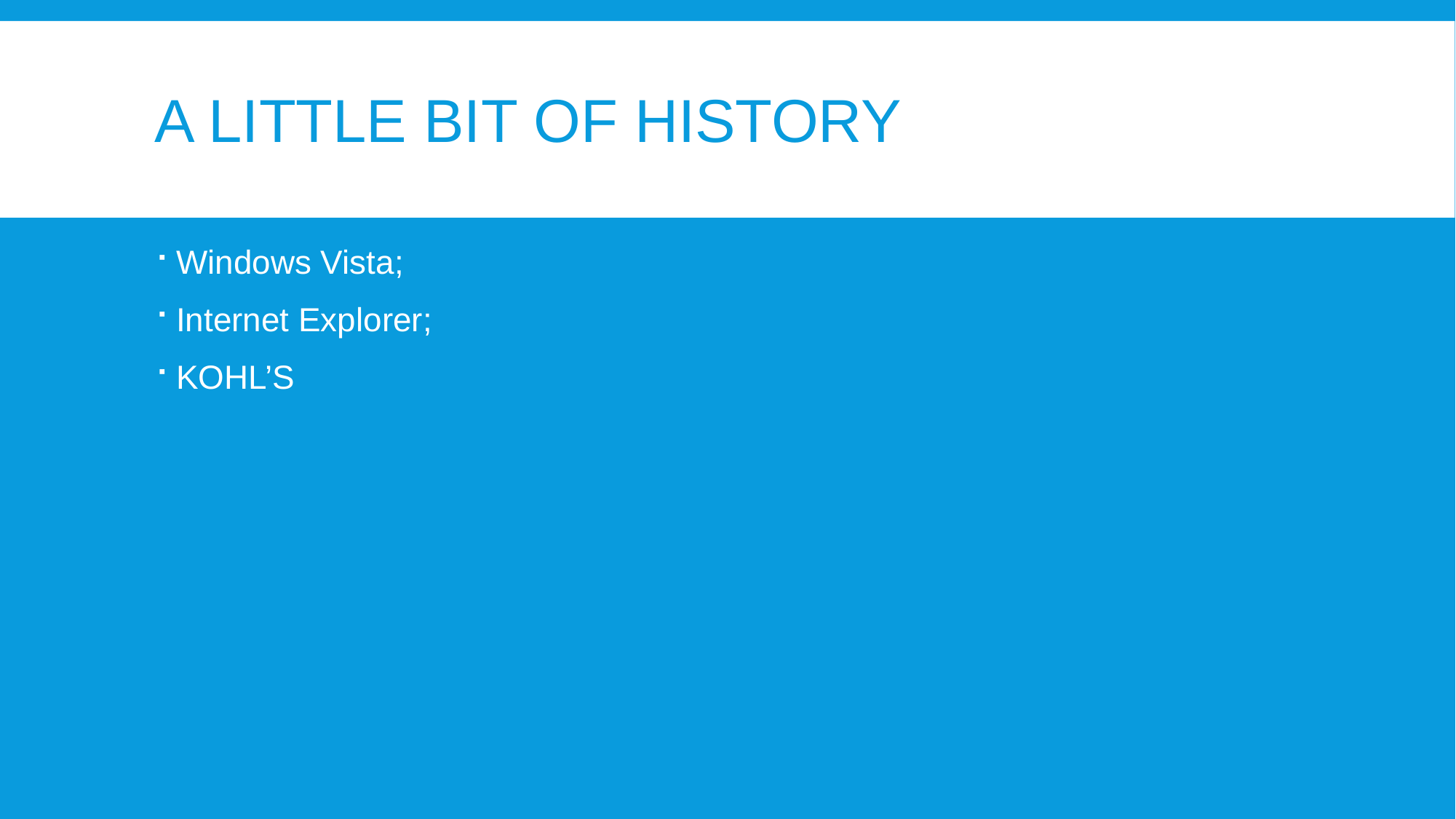

# A little bit of history
Windows Vista;
Internet Explorer;
KOHL’S